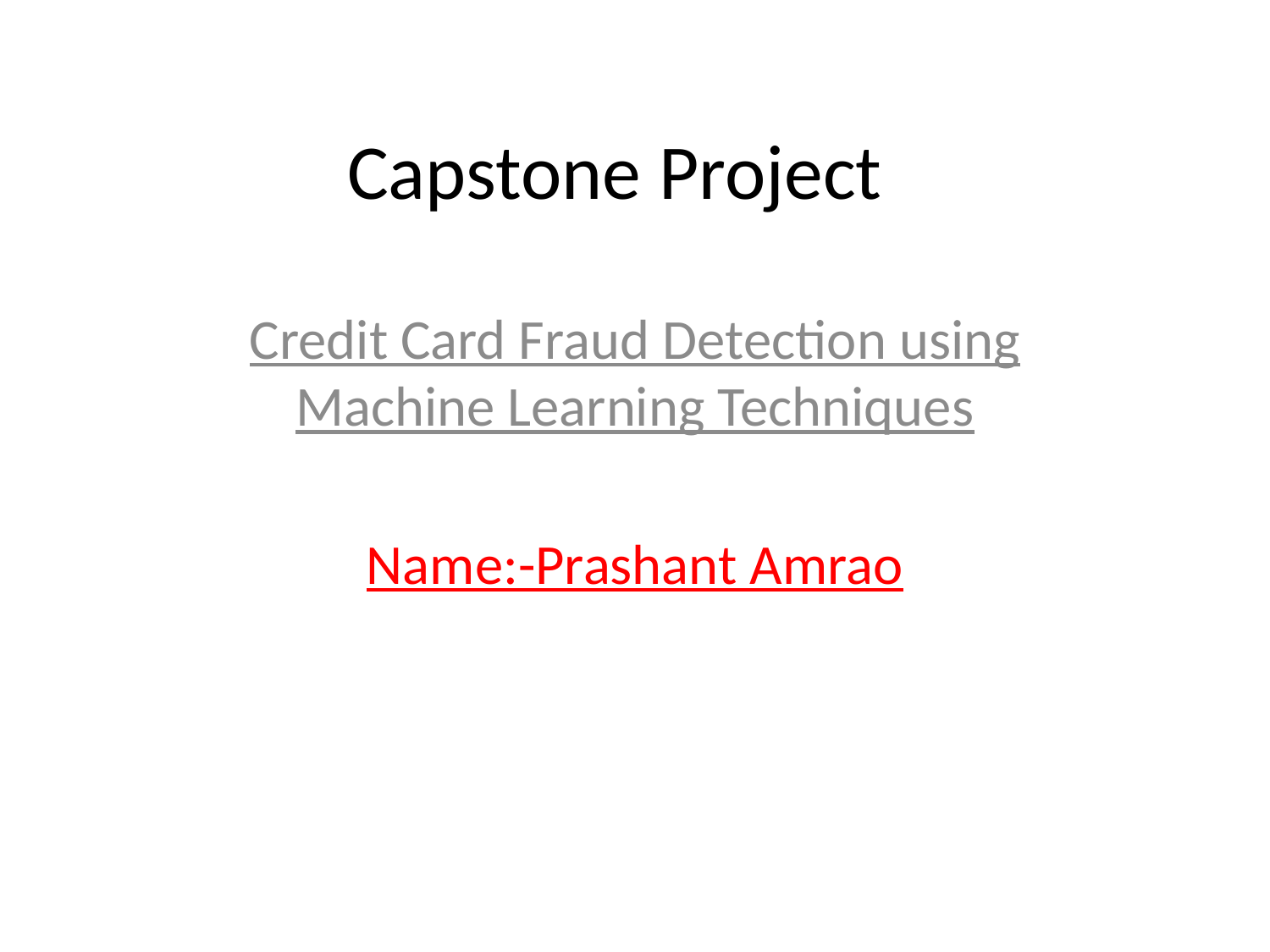

# Capstone Project
Credit Card Fraud Detection using Machine Learning Techniques

Name:-Prashant Amrao